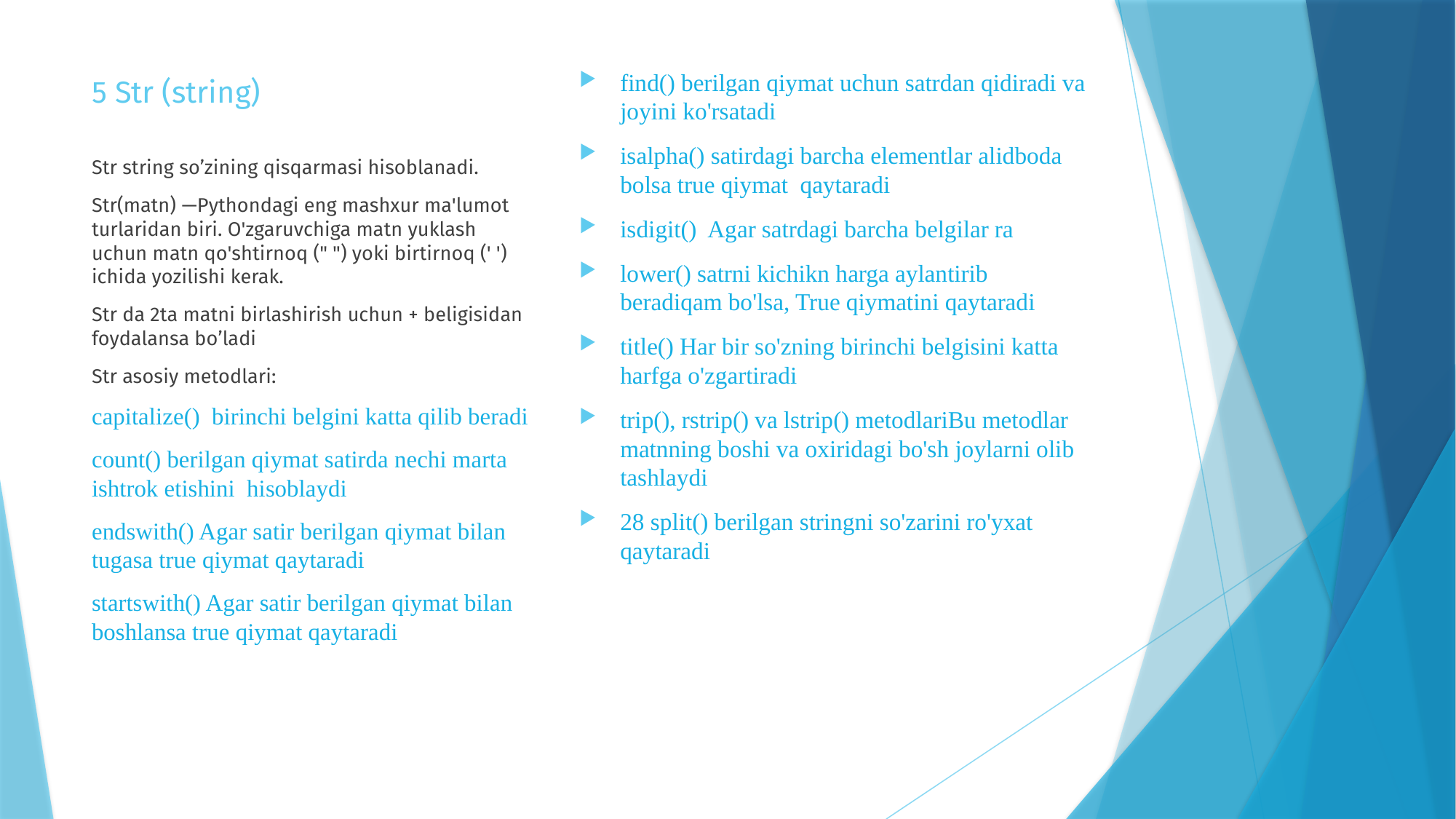

# 5 Str (string)
find() berilgan qiymat uchun satrdan qidiradi va joyini ko'rsatadi
isalpha() satirdagi barcha elementlar alidboda bolsa true qiymat  qaytaradi
isdigit()  Agar satrdagi barcha belgilar ra
lower() satrni kichikn harga aylantirib beradiqam bo'lsa, True qiymatini qaytaradi
title() Har bir so'zning birinchi belgisini katta harfga o'zgartiradi
trip(), rstrip() va lstrip() metodlariBu metodlar matnning boshi va oxiridagi bo'sh joylarni olib tashlaydi
28 split() berilgan stringni so'zarini ro'yxat qaytaradi
Str string so’zining qisqarmasi hisoblanadi.
Str(matn) —Pythondagi eng mashxur ma'lumot turlaridan biri. O'zgaruvchiga matn yuklash uchun matn qo'shtirnoq (" ") yoki birtirnoq (' ') ichida yozilishi kerak.
Str da 2ta matni birlashirish uchun + beligisidan foydalansa bo’ladi
Str asosiy metodlari:
capitalize()  birinchi belgini katta qilib beradi
count() berilgan qiymat satirda nechi marta ishtrok etishini  hisoblaydi
endswith() Agar satir berilgan qiymat bilan tugasa true qiymat qaytaradi
startswith() Agar satir berilgan qiymat bilan boshlansa true qiymat qaytaradi